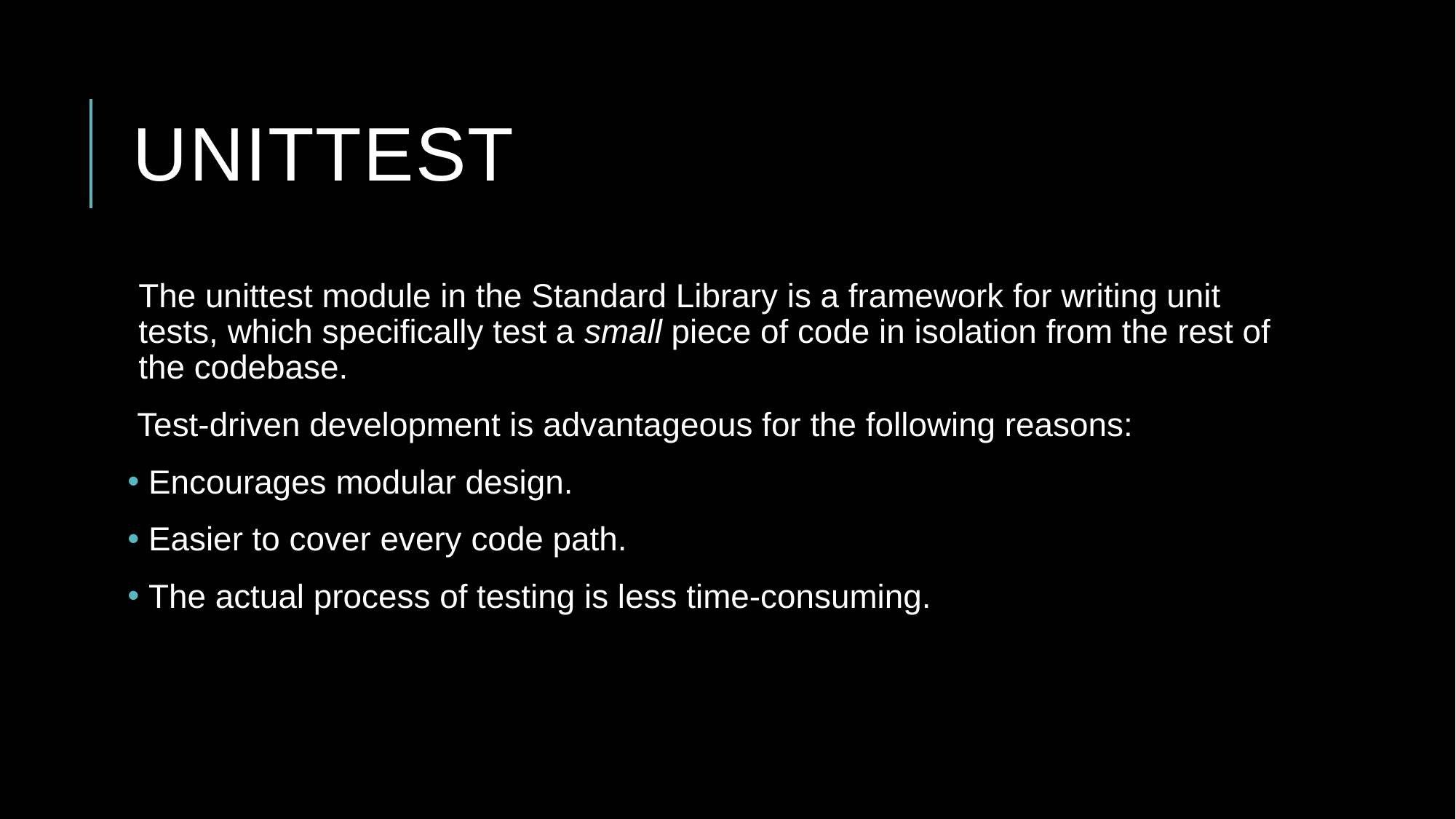

# unittest
The unittest module in the Standard Library is a framework for writing unit tests, which specifically test a small piece of code in isolation from the rest of the codebase.
 Test-driven development is advantageous for the following reasons:
 Encourages modular design.
 Easier to cover every code path.
 The actual process of testing is less time-consuming.